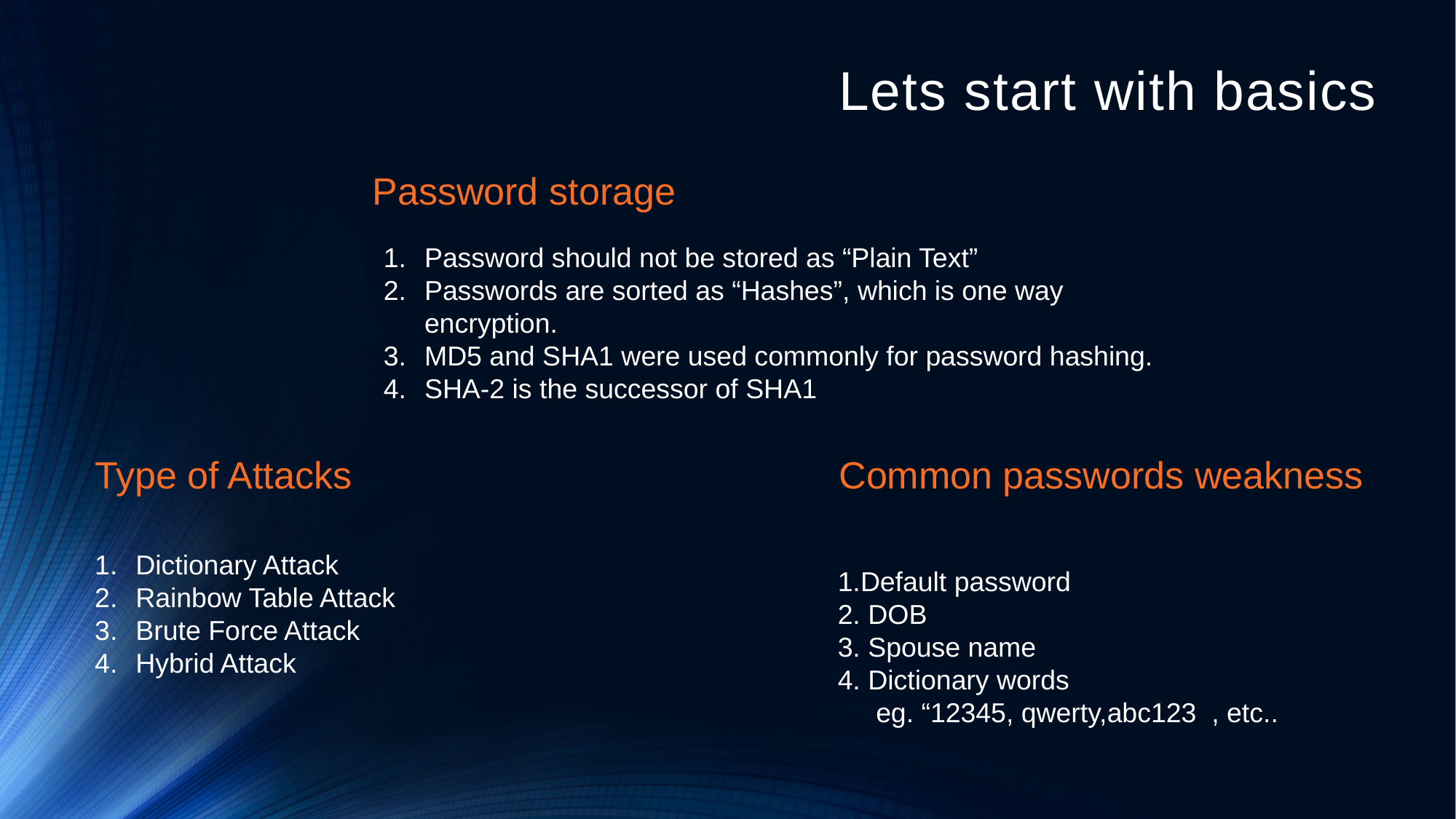

# Lets start with basics
Password storage
Password should not be stored as “Plain Text”
Passwords are sorted as “Hashes”, which is one way encryption.
MD5 and SHA1 were used commonly for password hashing.
SHA-2 is the successor of SHA1

Type of Attacks
Common passwords weakness
Dictionary Attack
Rainbow Table Attack
Brute Force Attack
Hybrid Attack
1.Default password
2. DOB
3. Spouse name
4. Dictionary words
     eg. “12345, qwerty,abc123  , etc..